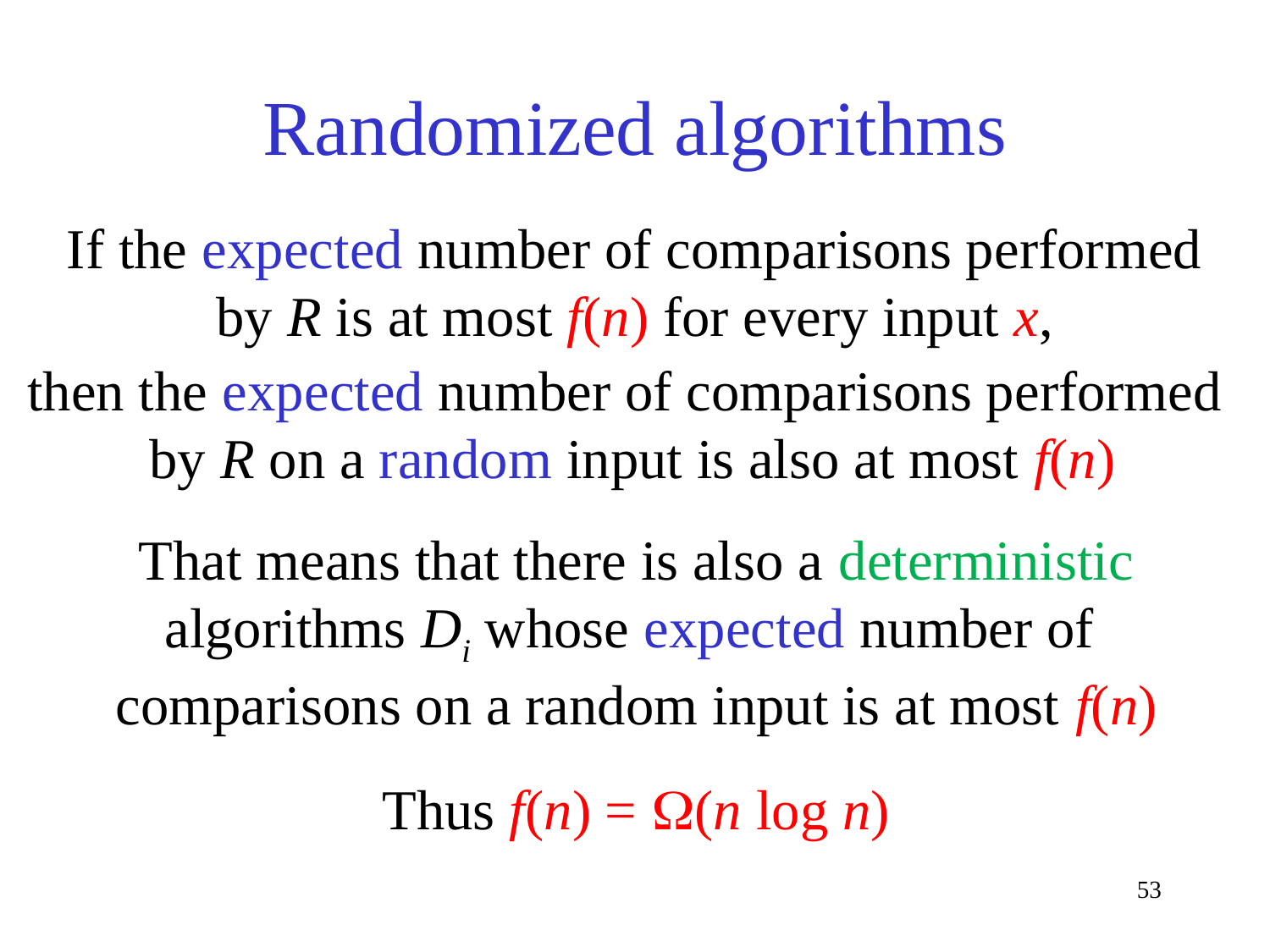

Randomized algorithms
If the expected number of comparisons performed
by R is at most f(n) for every input x,
then the expected number of comparisons performed
by R on a random input is also at most f(n)
That means that there is also a deterministic algorithms Di whose expected number of
comparisons on a random input is at most f(n)
Thus f(n) = Ω(n log n)
53